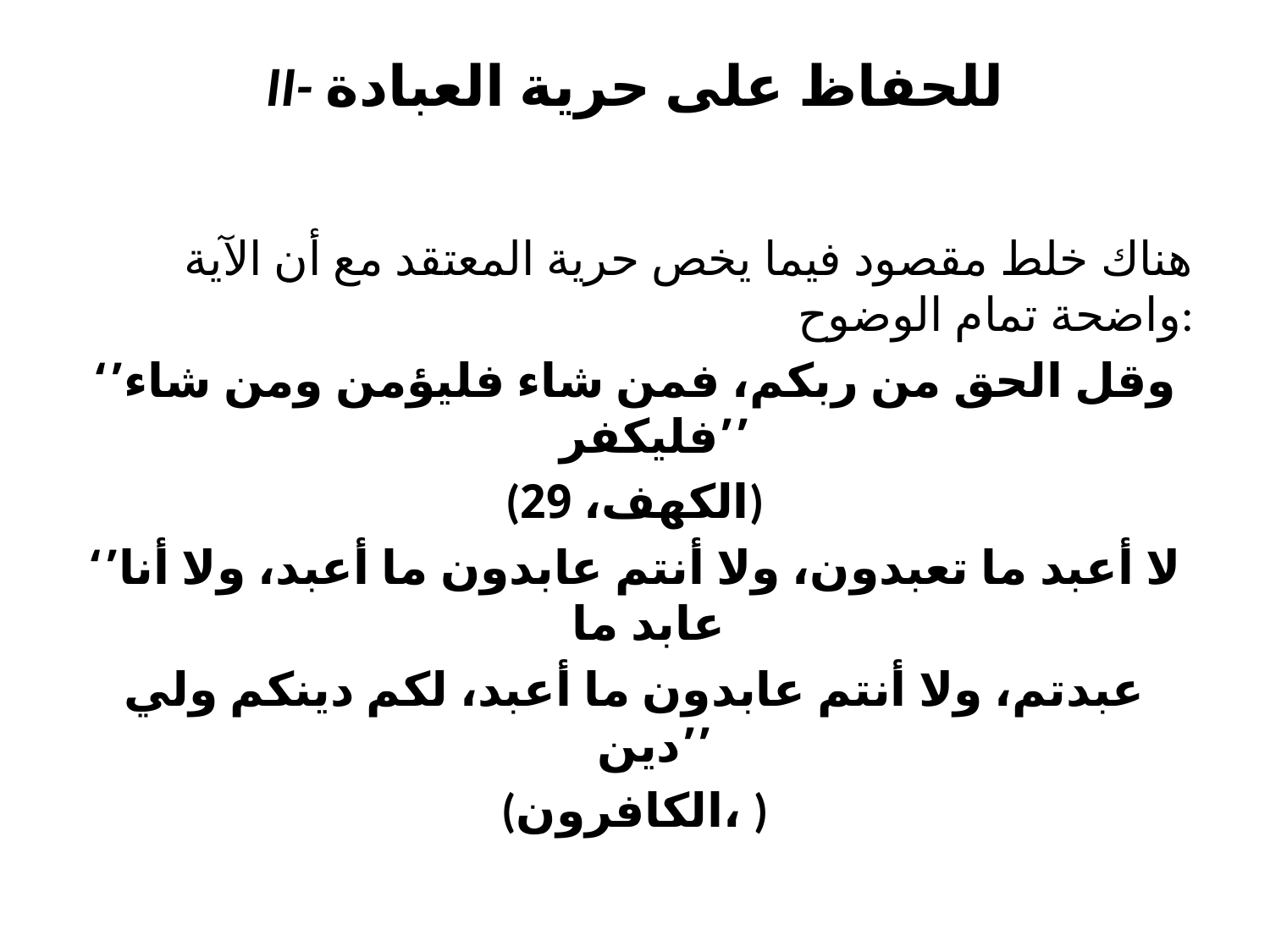

# II- للحفاظ على حرية العبادة
هناك خلط مقصود فيما يخص حرية المعتقد مع أن الآية واضحة تمام الوضوح:
‘’وقل الحق من ربكم، فمن شاء فليؤمن ومن شاء فليكفر’’
(الكهف، 29)
‘’لا أعبد ما تعبدون، ولا أنتم عابدون ما أعبد، ولا أنا عابد ما
عبدتم، ولا أنتم عابدون ما أعبد، لكم دينكم ولي دين’’
(الكافرون، )